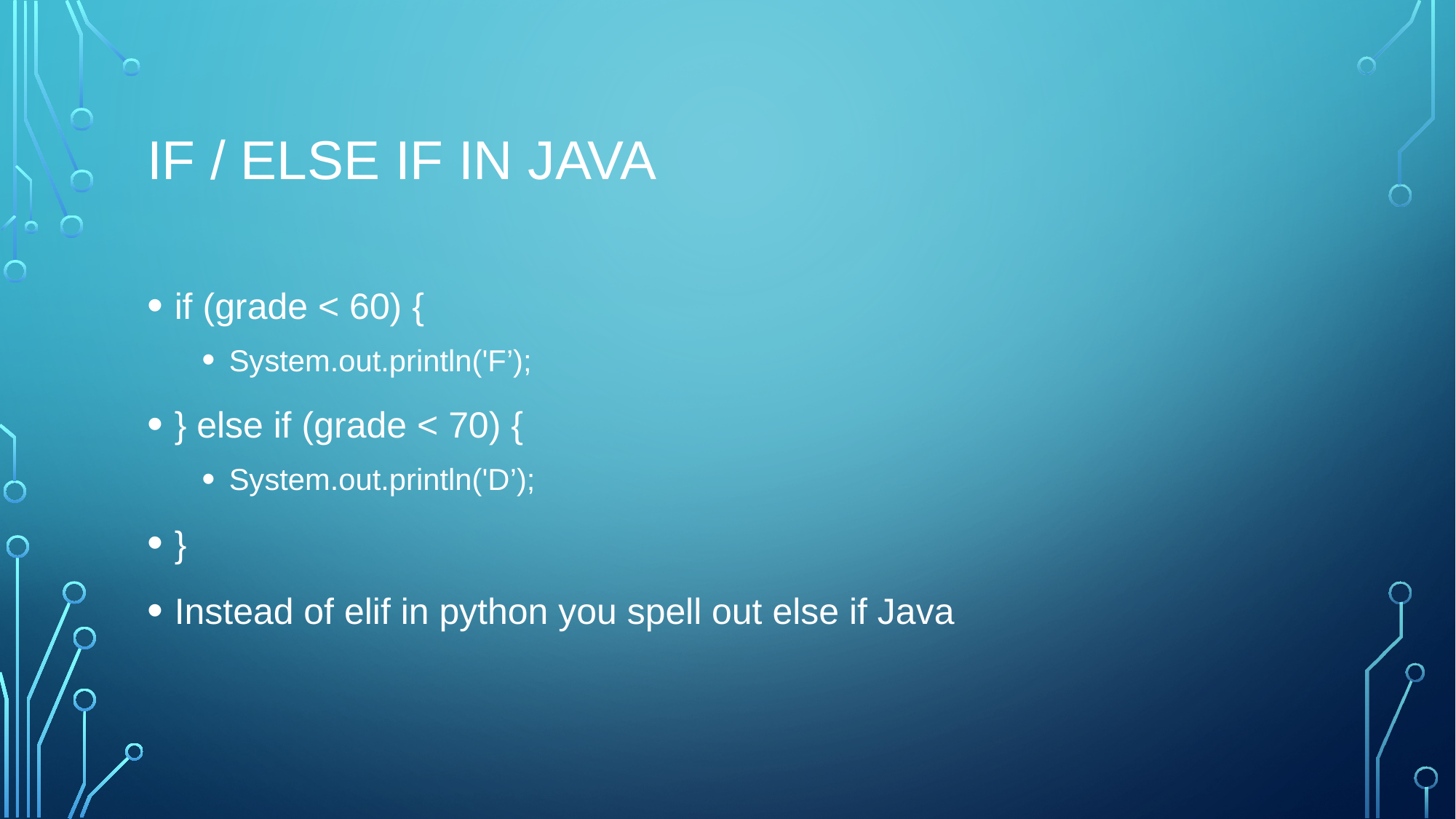

# IF / Else IF in java
if (grade < 60) {
System.out.println('F’);
} else if (grade < 70) {
System.out.println('D’);
}
Instead of elif in python you spell out else if Java